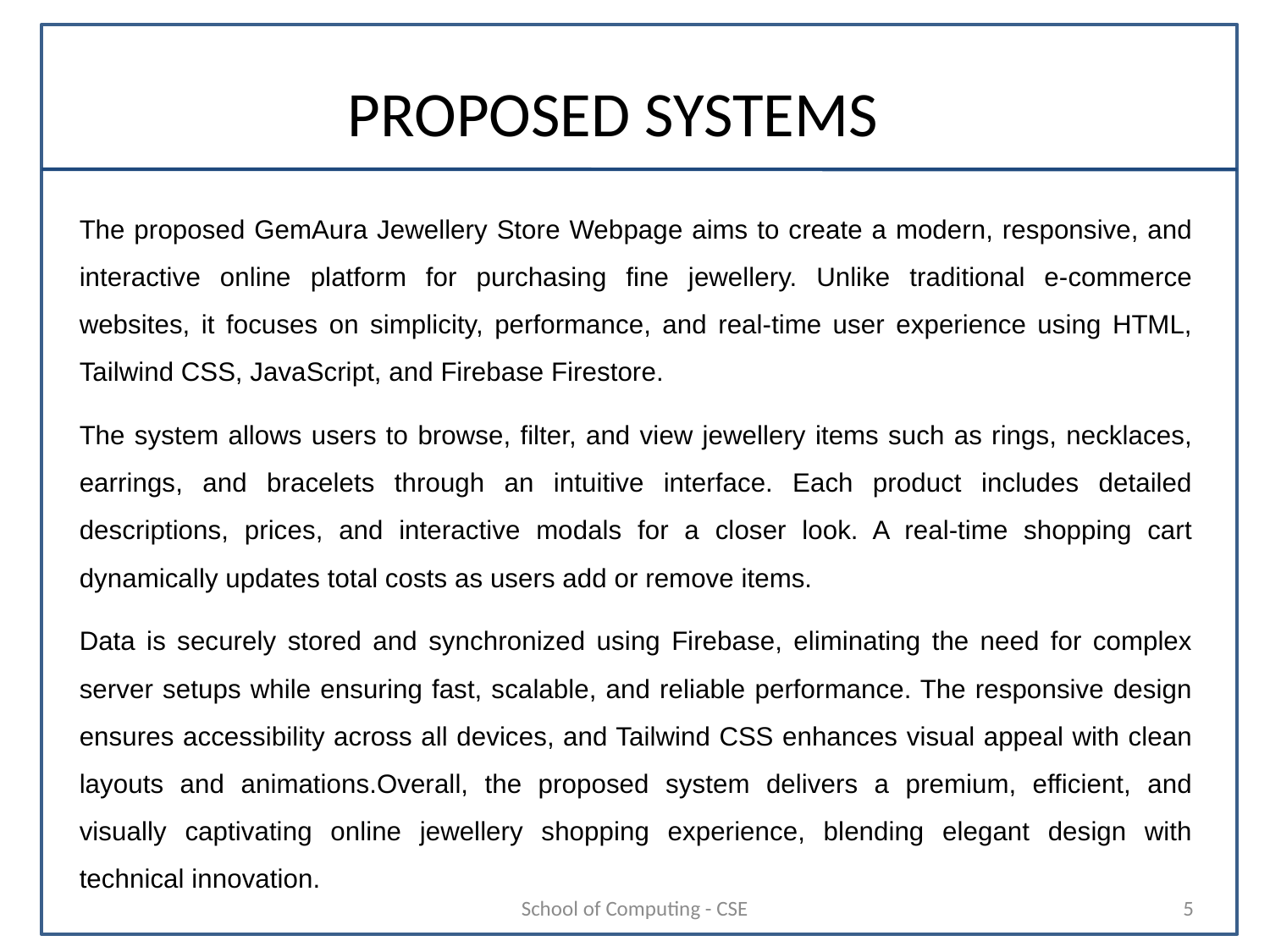

# PROPOSED SYSTEMS
The proposed GemAura Jewellery Store Webpage aims to create a modern, responsive, and interactive online platform for purchasing fine jewellery. Unlike traditional e-commerce websites, it focuses on simplicity, performance, and real-time user experience using HTML, Tailwind CSS, JavaScript, and Firebase Firestore.

The system allows users to browse, filter, and view jewellery items such as rings, necklaces, earrings, and bracelets through an intuitive interface. Each product includes detailed descriptions, prices, and interactive modals for a closer look. A real-time shopping cart dynamically updates total costs as users add or remove items.

Data is securely stored and synchronized using Firebase, eliminating the need for complex server setups while ensuring fast, scalable, and reliable performance. The responsive design ensures accessibility across all devices, and Tailwind CSS enhances visual appeal with clean layouts and animations.Overall, the proposed system delivers a premium, efficient, and visually captivating online jewellery shopping experience, blending elegant design with technical innovation.

School of Computing - CSE
5